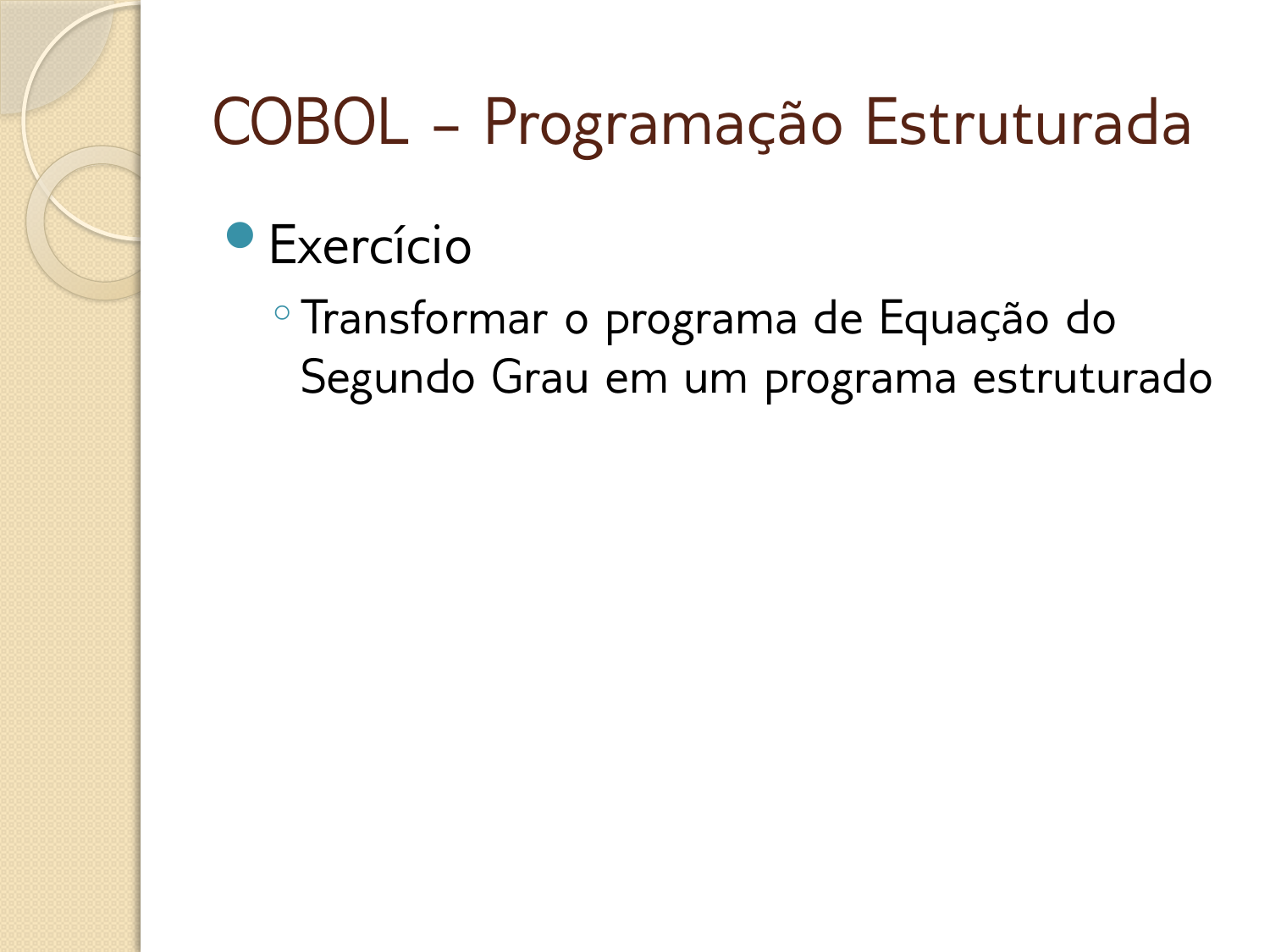

# COBOL – Programação Estruturada
Exercício
Transformar o programa de Equação do Segundo Grau em um programa estruturado